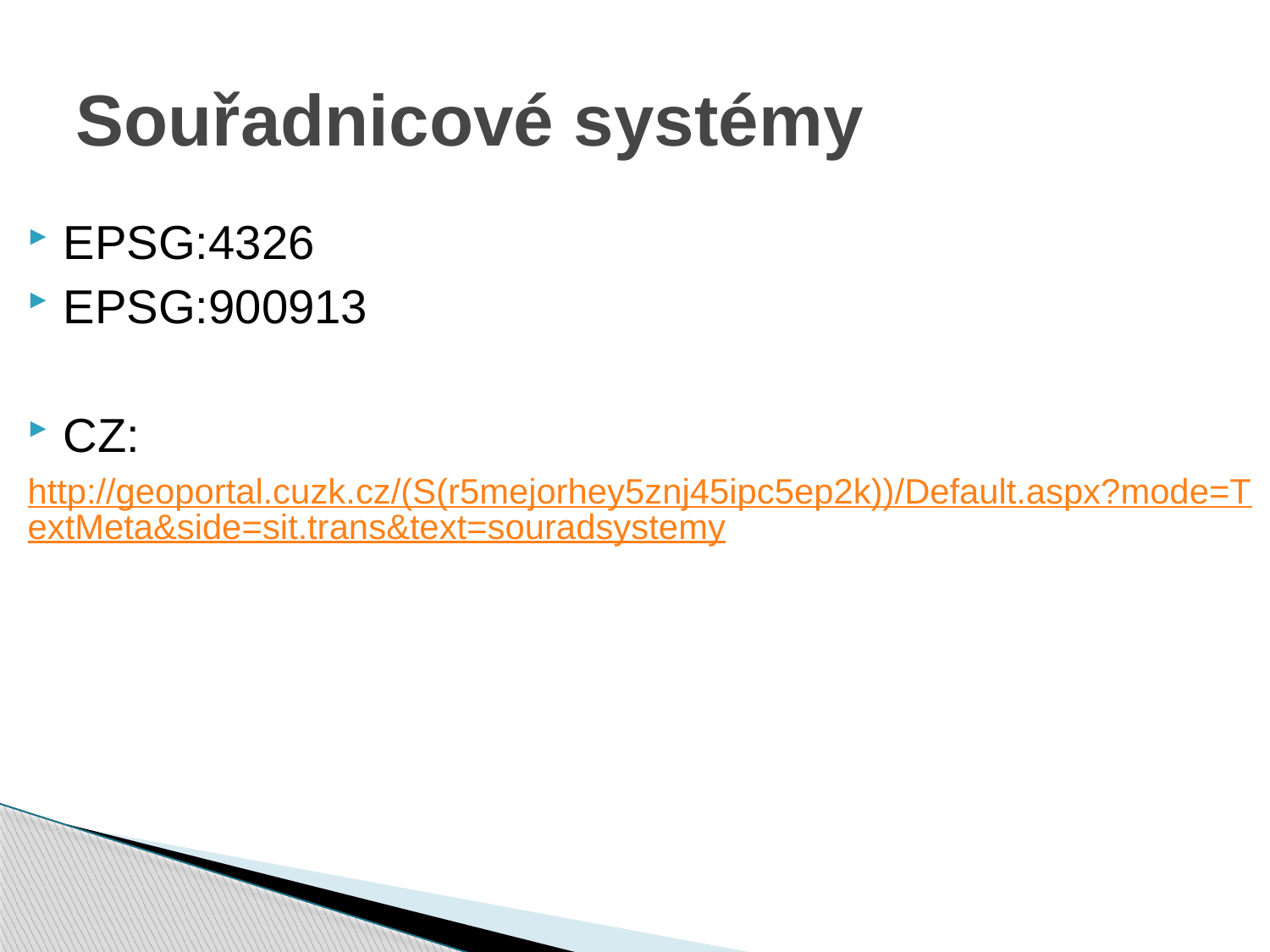

# Souřadnicové systémy
EPSG:4326
EPSG:900913

CZ:
http://geoportal.cuzk.cz/(S(r5mejorhey5znj45ipc5ep2k))/Default.aspx?mode=TextMeta&side=sit.trans&text=souradsystemy